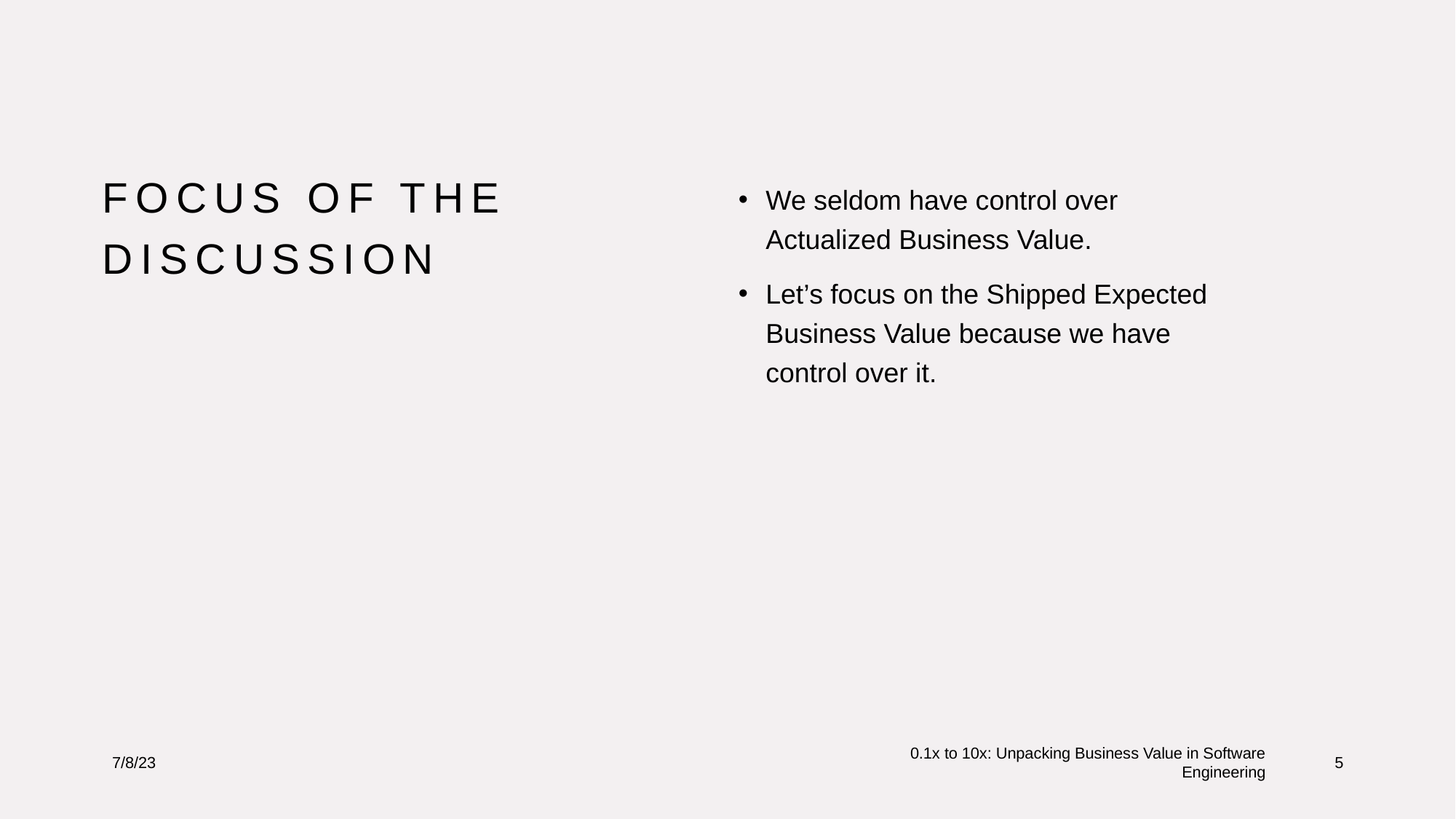

# Focus of the discussion
We seldom have control over Actualized Business Value.
Let’s focus on the Shipped Expected Business Value because we have control over it.
7/8/23
0.1x to 10x: Unpacking Business Value in Software Engineering
5